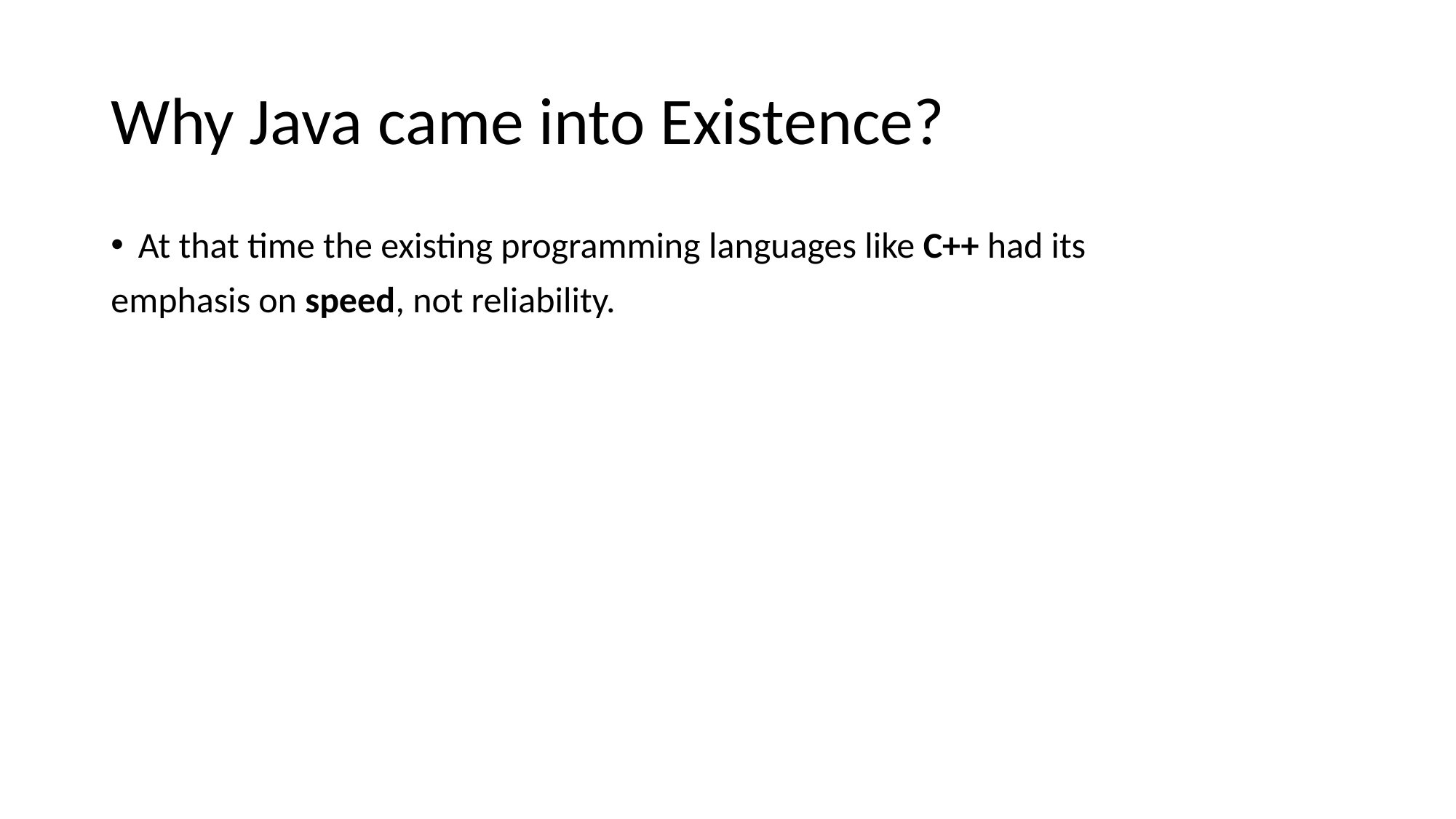

# Why Java came into Existence?
At that time the existing programming languages like C++ had its
emphasis on speed, not reliability.